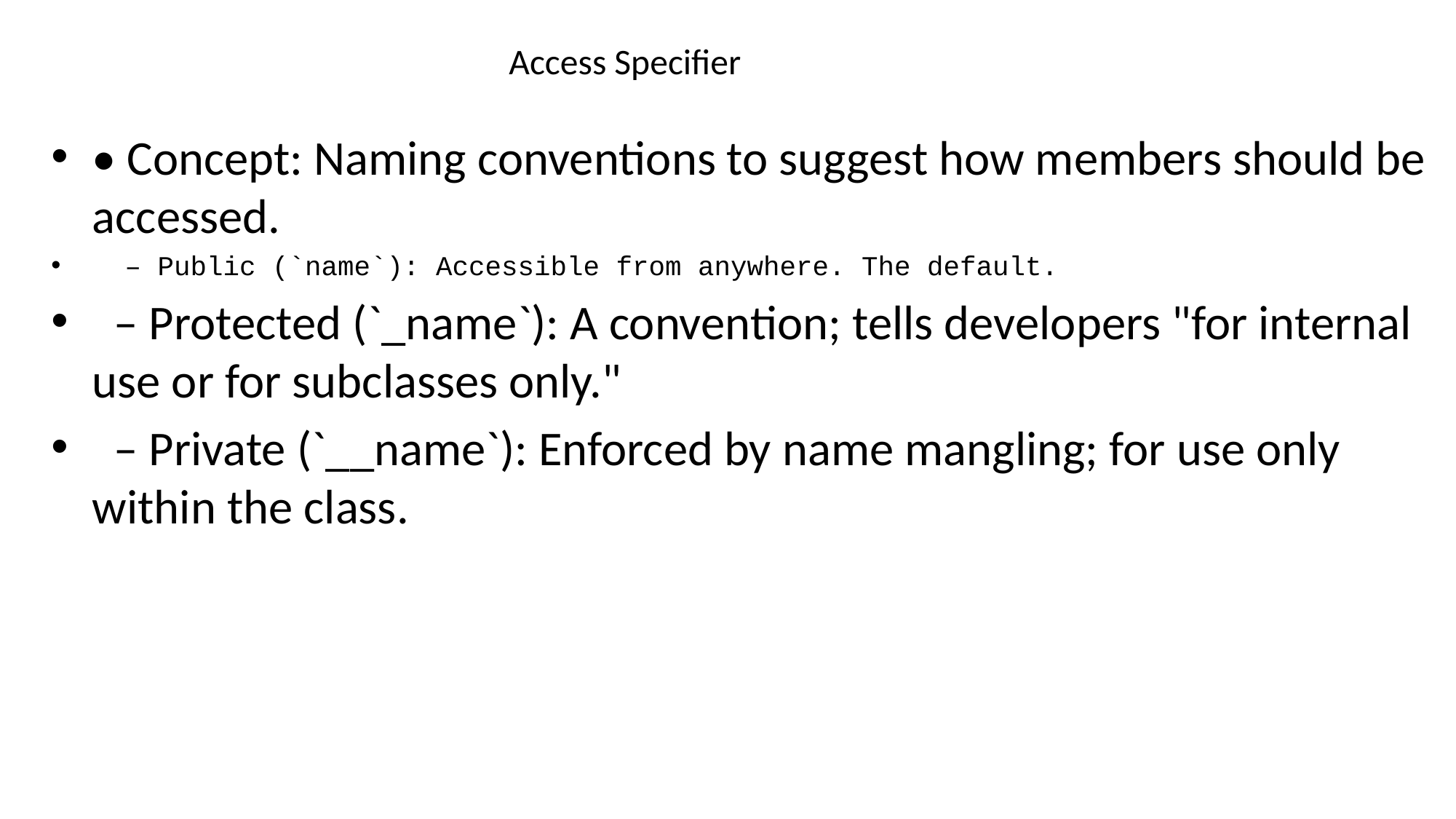

# Access Specifier
• Concept: Naming conventions to suggest how members should be accessed.
  – Public (`name`): Accessible from anywhere. The default.
  – Protected (`_name`): A convention; tells developers "for internal use or for subclasses only."
  – Private (`__name`): Enforced by name mangling; for use only within the class.